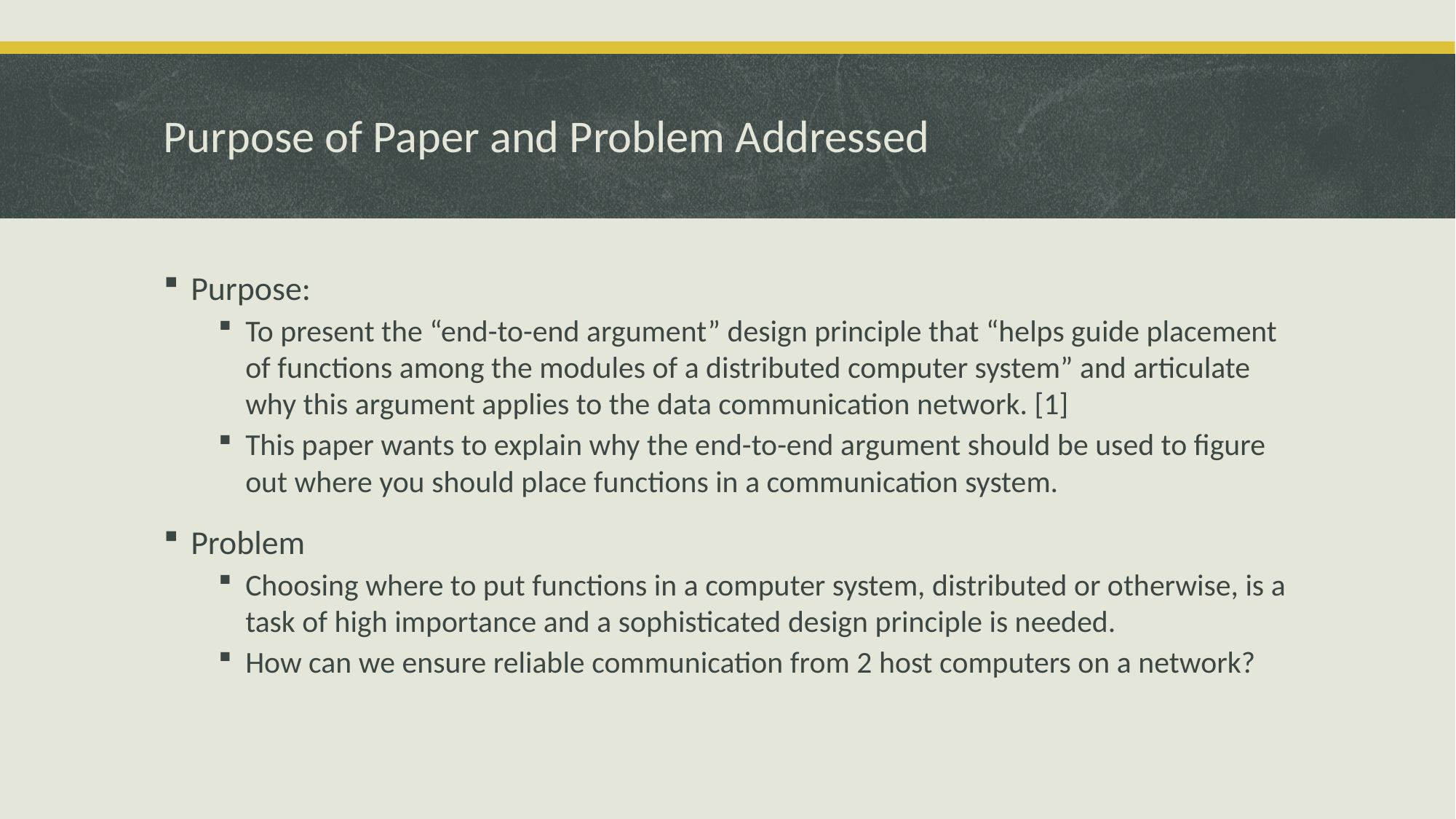

Purpose of Paper and Problem Addressed
Purpose:
To present the “end-to-end argument” design principle that “helps guide placement of functions among the modules of a distributed computer system” and articulate why this argument applies to the data communication network. [1]
This paper wants to explain why the end-to-end argument should be used to figure out where you should place functions in a communication system.
Problem
Choosing where to put functions in a computer system, distributed or otherwise, is a task of high importance and a sophisticated design principle is needed.
How can we ensure reliable communication from 2 host computers on a network?